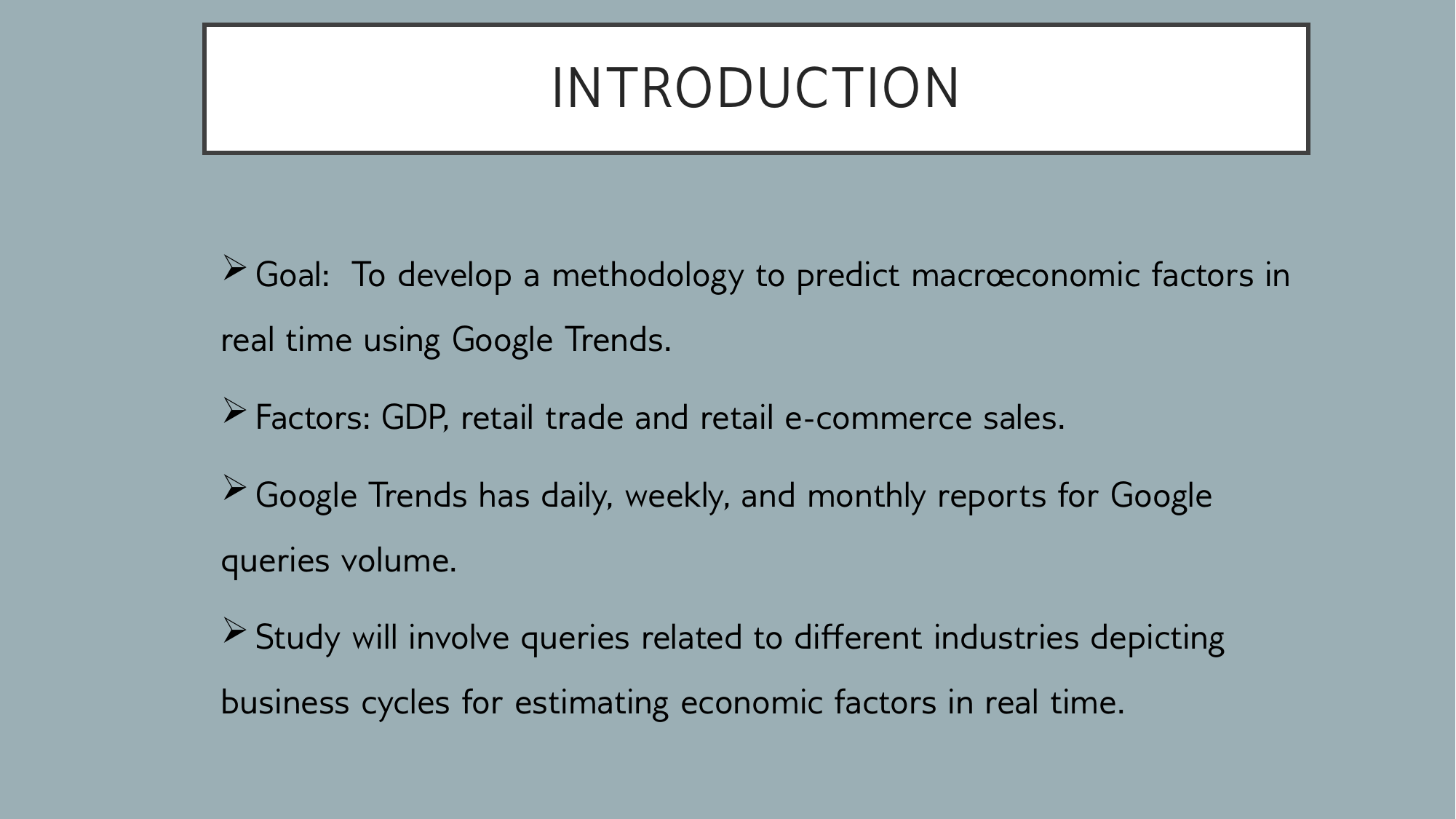

# INTRODUCTION
 Goal:  To develop a methodology to predict macroeconomic factors in real time using Google Trends.
 Factors: GDP, retail trade and retail e-commerce sales.
 Google Trends has daily, weekly, and monthly reports for Google queries volume.
 Study will involve queries related to different industries depicting business cycles for estimating economic factors in real time.